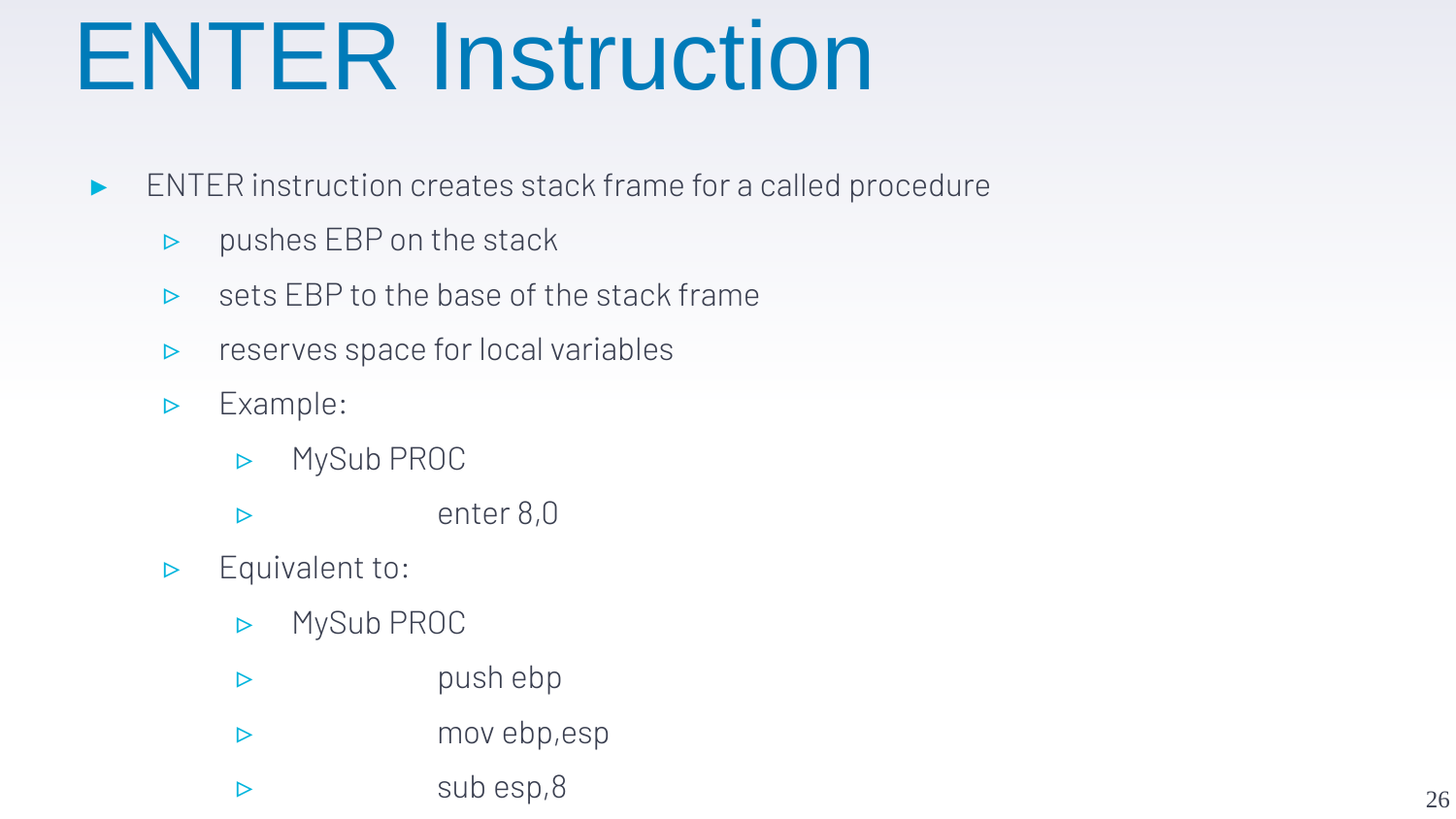

# ENTER Instruction
ENTER instruction creates stack frame for a called procedure
pushes EBP on the stack
sets EBP to the base of the stack frame
reserves space for local variables
Example:
MySub PROC
	enter 8,0
Equivalent to:
MySub PROC
	push ebp
	mov ebp,esp
	sub esp,8
26